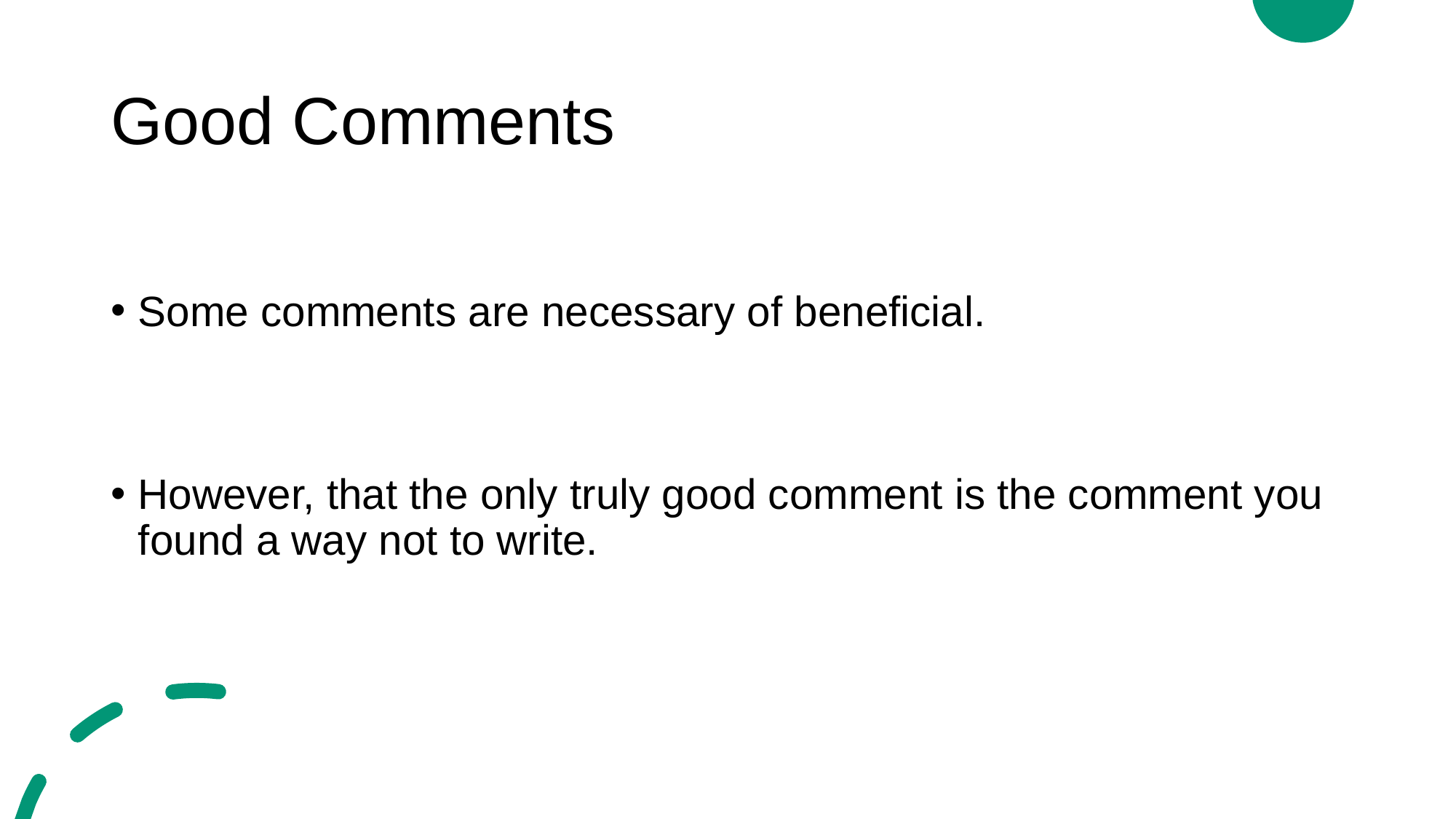

# Good Comments

Some comments are necessary of beneficial.

However, that the only truly good comment is the comment you found a way not to write.